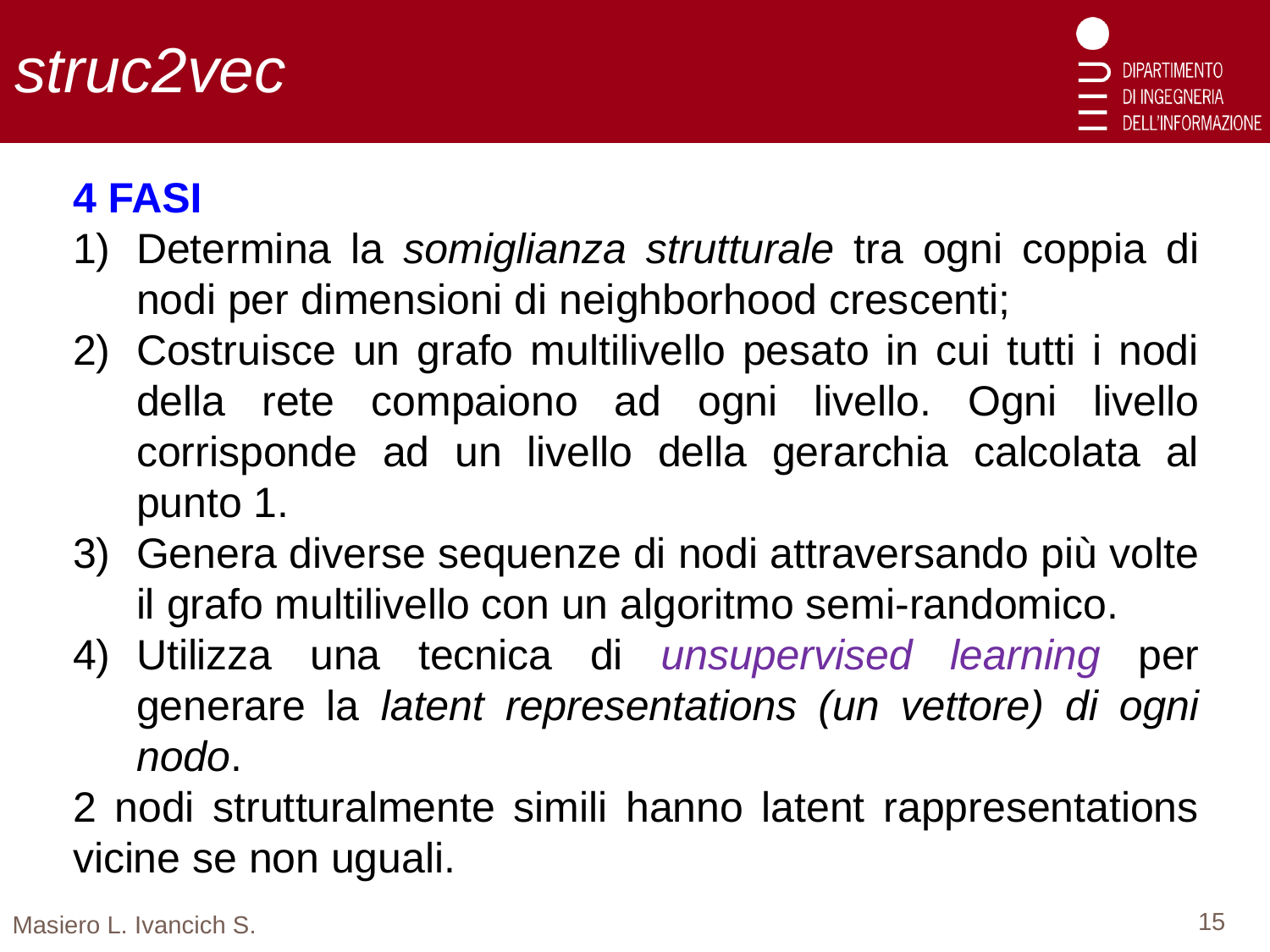

struc2vec
4 FASI
Determina la somiglianza strutturale tra ogni coppia di nodi per dimensioni di neighborhood crescenti;
Costruisce un grafo multilivello pesato in cui tutti i nodi della rete compaiono ad ogni livello. Ogni livello corrisponde ad un livello della gerarchia calcolata al punto 1.
Genera diverse sequenze di nodi attraversando più volte il grafo multilivello con un algoritmo semi-randomico.
Utilizza una tecnica di unsupervised learning per generare la latent representations (un vettore) di ogni nodo.
2 nodi strutturalmente simili hanno latent rappresentations vicine se non uguali.
Masiero L. Ivancich S.
15